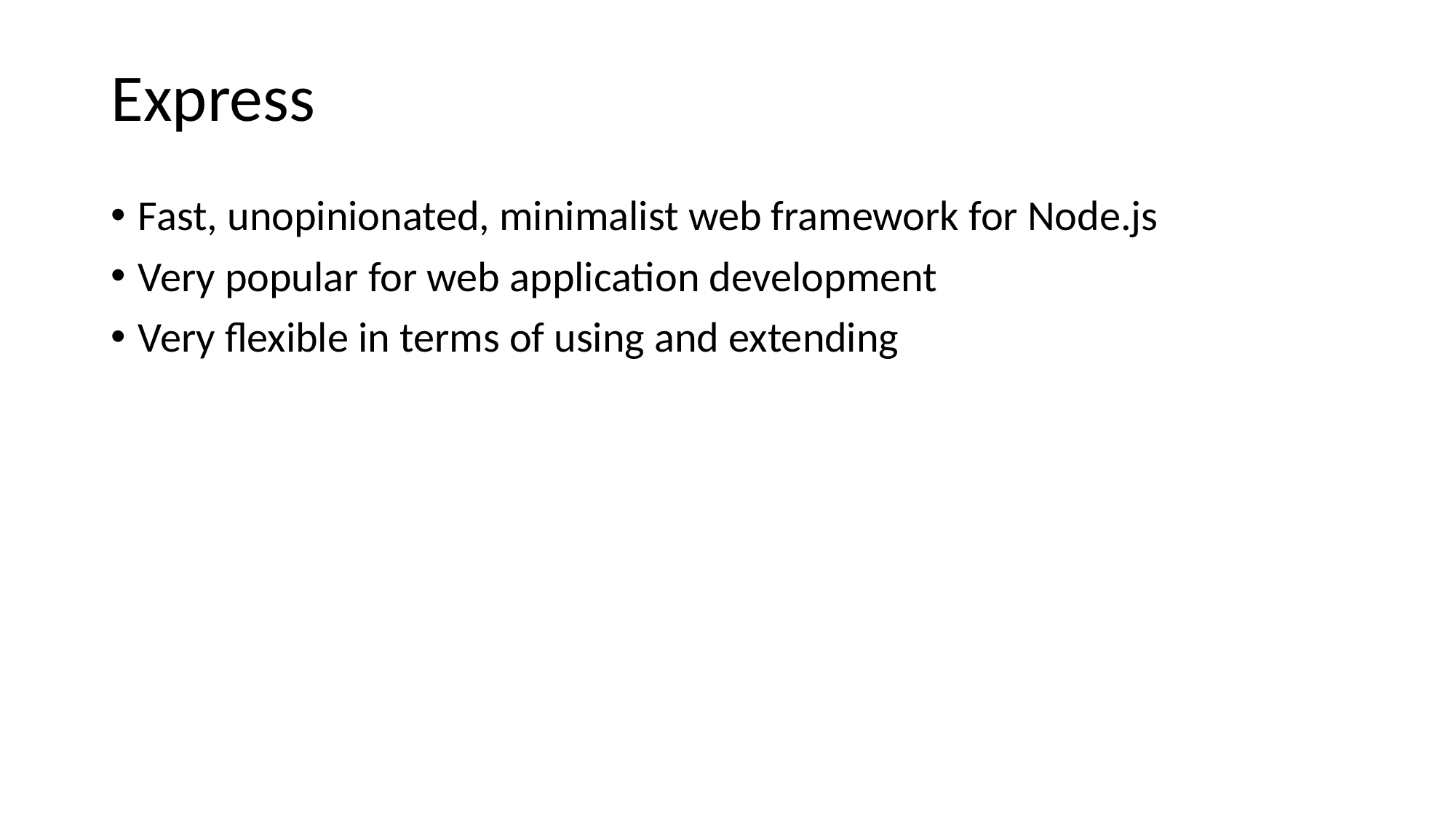

# Express
Fast, unopinionated, minimalist web framework for Node.js
Very popular for web application development
Very flexible in terms of using and extending